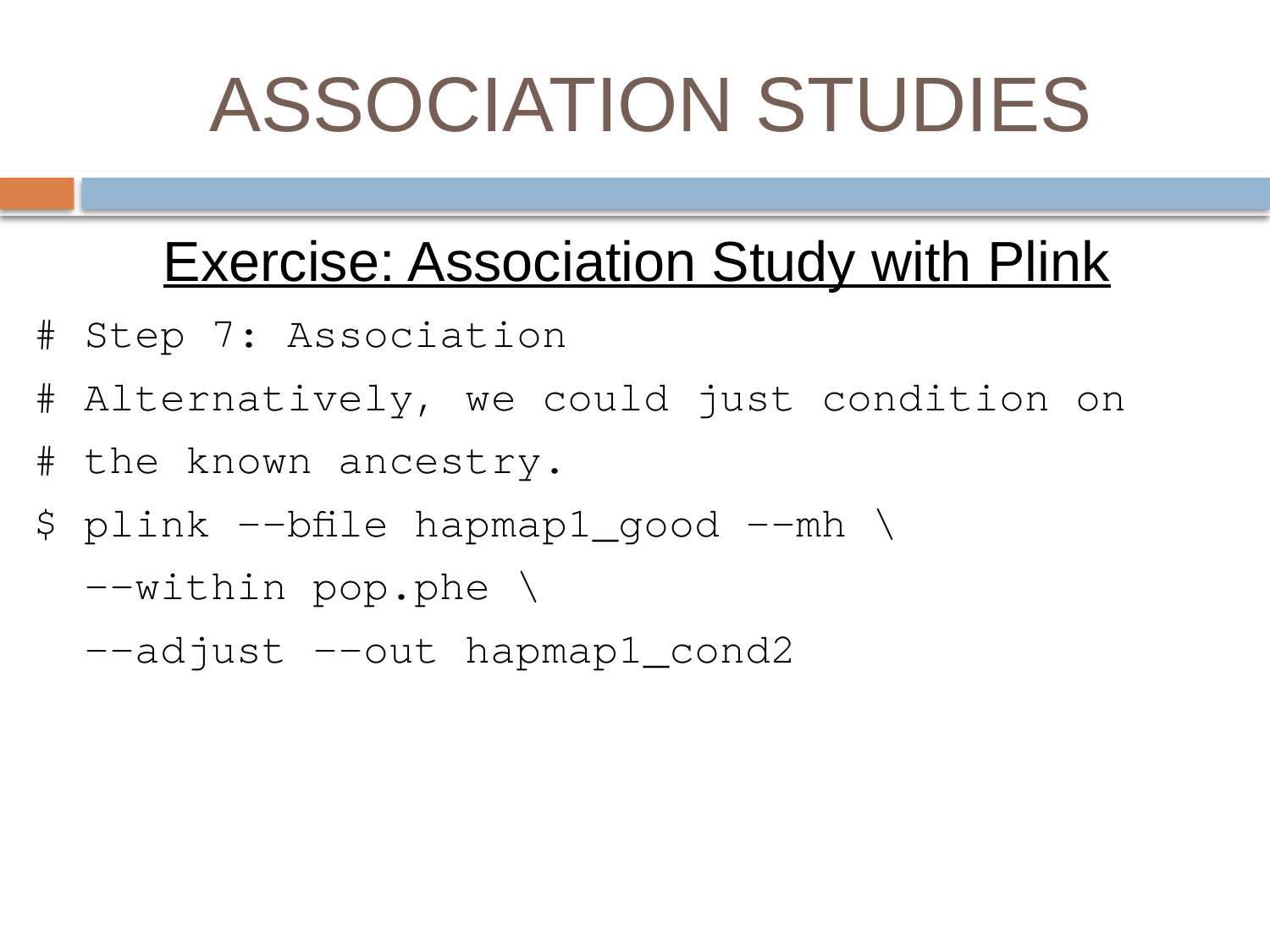

# ASSOCIATION STUDIES
Exercise: Association Study with Plink
# Step 7: Association
# Alternatively, we could just condition on
# the known ancestry.
$ plink --bfile hapmap1_good --mh \
  --within pop.phe \
  --adjust --out hapmap1_cond2